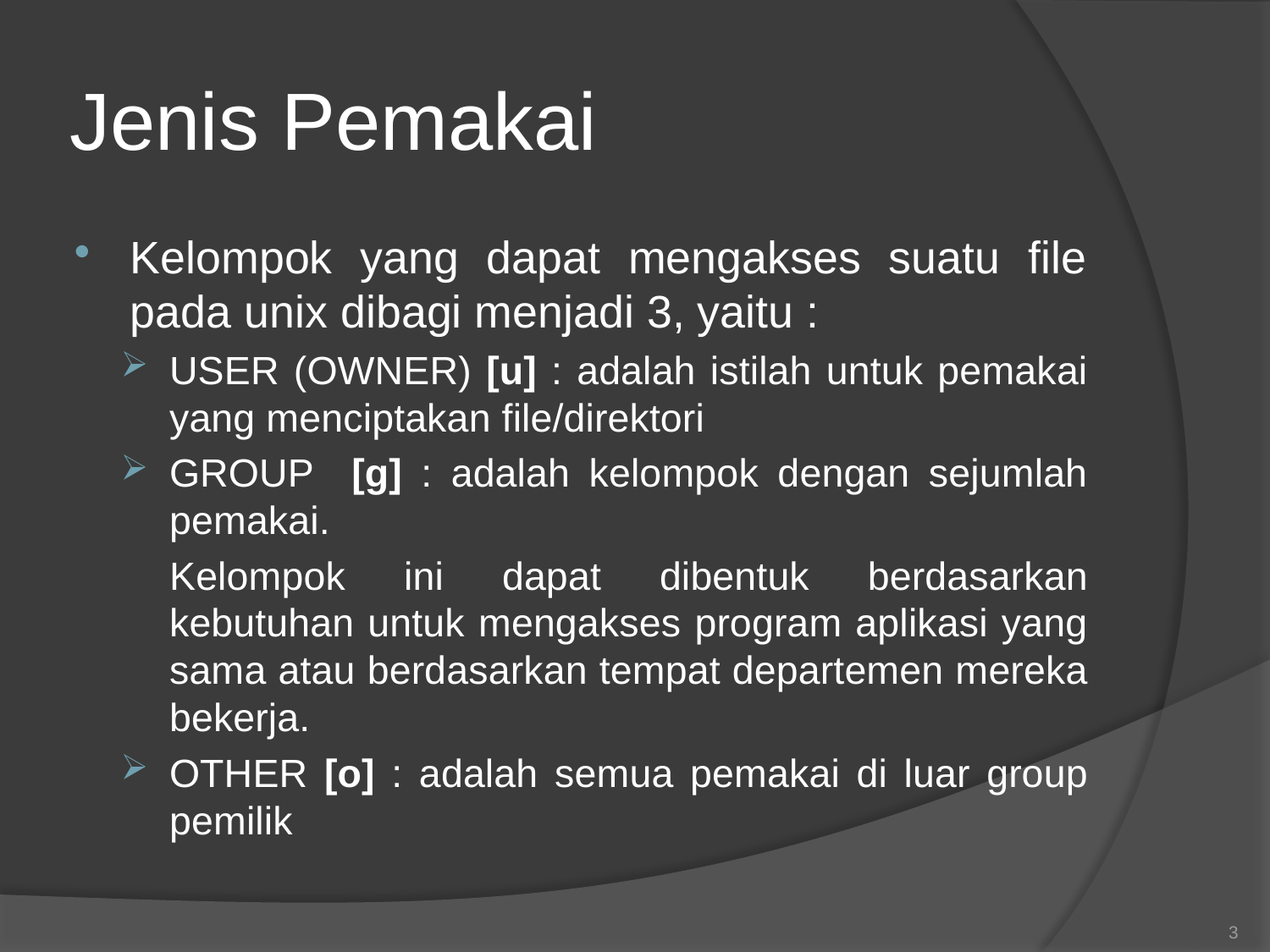

# Jenis Pemakai
Kelompok yang dapat mengakses suatu file pada unix dibagi menjadi 3, yaitu :
USER (OWNER) [u] : adalah istilah untuk pemakai yang menciptakan file/direktori
GROUP  [g] : adalah kelompok dengan sejumlah pemakai.
	Kelompok ini dapat dibentuk berdasarkan kebutuhan untuk mengakses program aplikasi yang sama atau berdasarkan tempat departemen mereka bekerja.
OTHER [o] : adalah semua pemakai di luar group pemilik

3